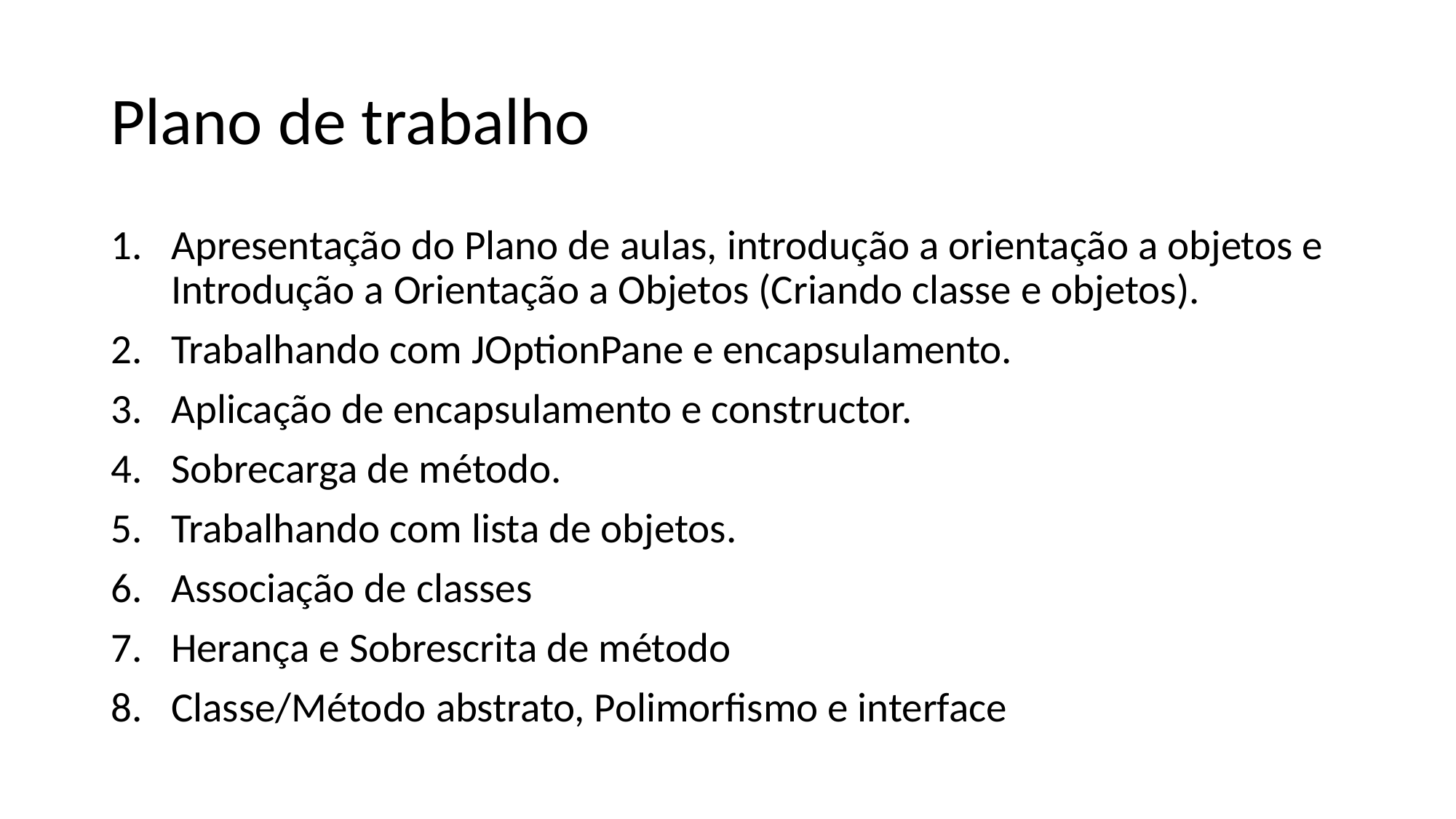

# Plano de trabalho
Apresentação do Plano de aulas, introdução a orientação a objetos e Introdução a Orientação a Objetos (Criando classe e objetos).
Trabalhando com JOptionPane e encapsulamento.
Aplicação de encapsulamento e constructor.
Sobrecarga de método.
Trabalhando com lista de objetos.
Associação de classes
Herança e Sobrescrita de método
Classe/Método abstrato, Polimorfismo e interface